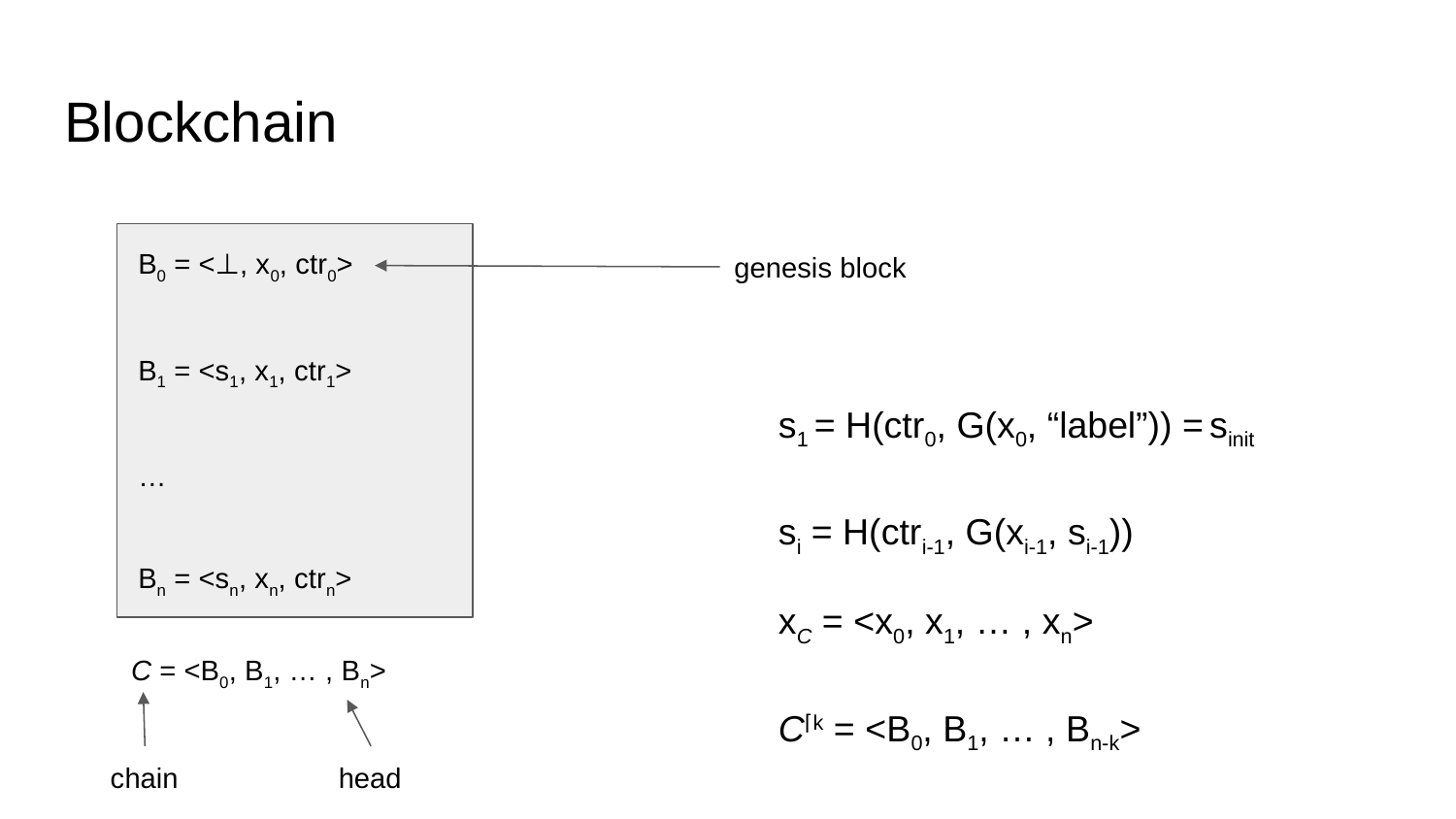

# Blockchain

B0 = <⊥, x0, ctr0>

B1 = <s1, x1, ctr1>

…

Bn = <sn, xn, ctrn>

genesis block
s1 = H(ctr0, G(x0, “label”)) = sinit
si = H(ctri-1, G(xi-1, si-1))
xC = <x0, x1, … , xn>
C⌈k = <B0, B1, … , Bn-k>
C = <B0, B1, … , Bn>
chain
head